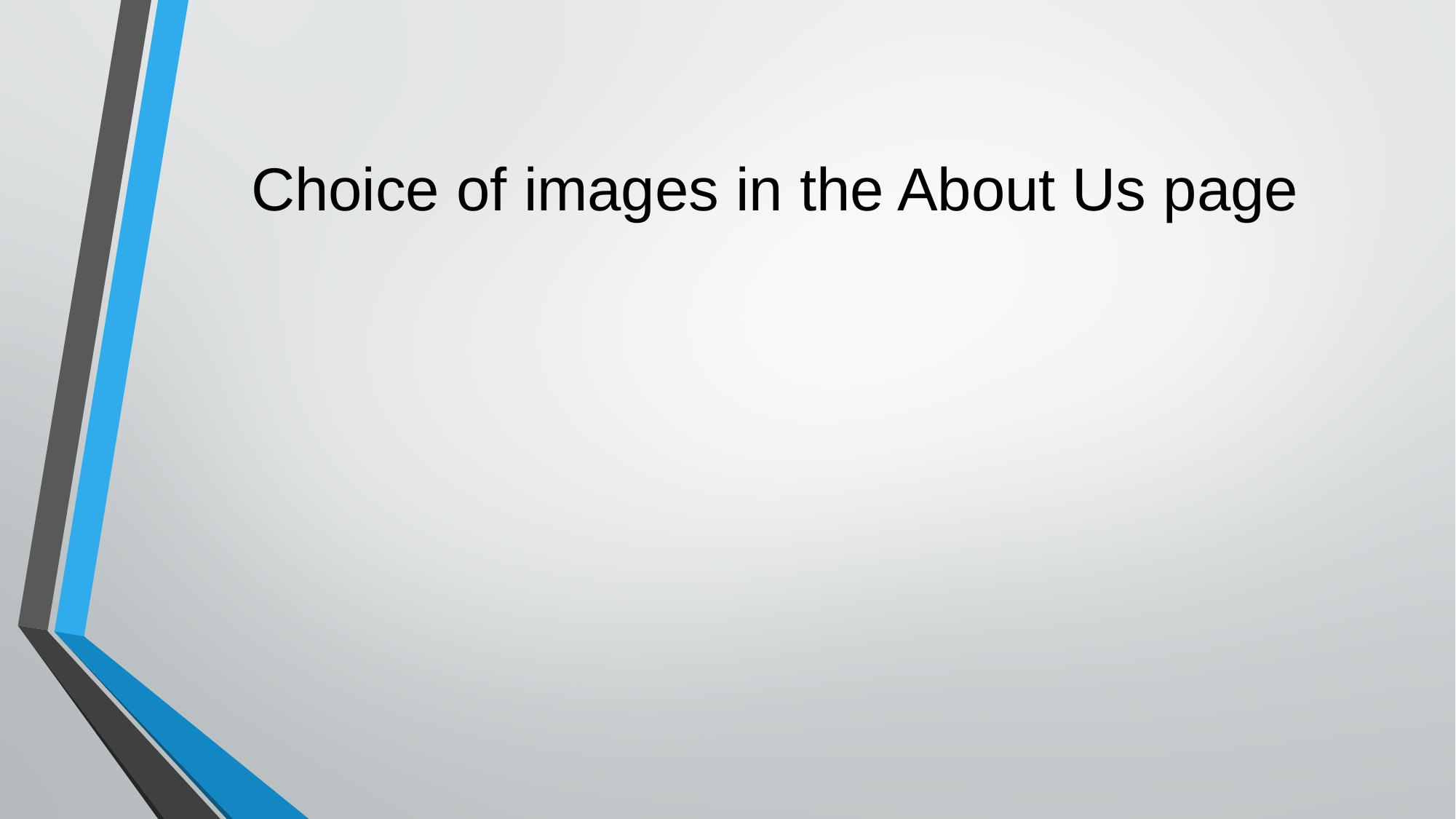

# Choice of images in the About Us page